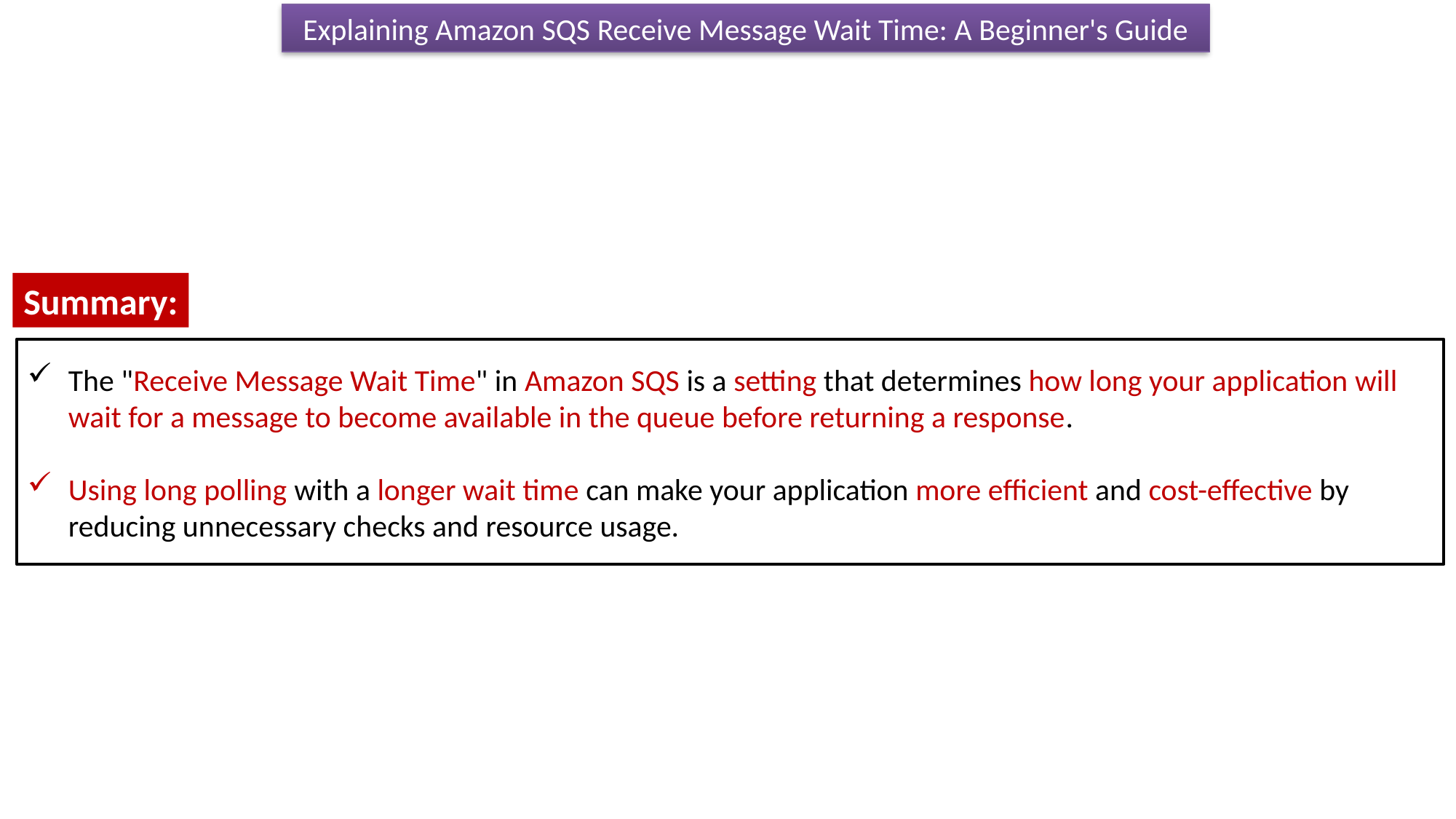

Explaining Amazon SQS Receive Message Wait Time: A Beginner's Guide

Summary:
The "Receive Message Wait Time" in Amazon SQS is a setting that determines how long your application will wait for a message to become available in the queue before returning a response.

Using long polling with a longer wait time can make your application more efficient and cost-effective by reducing unnecessary checks and resource usage.